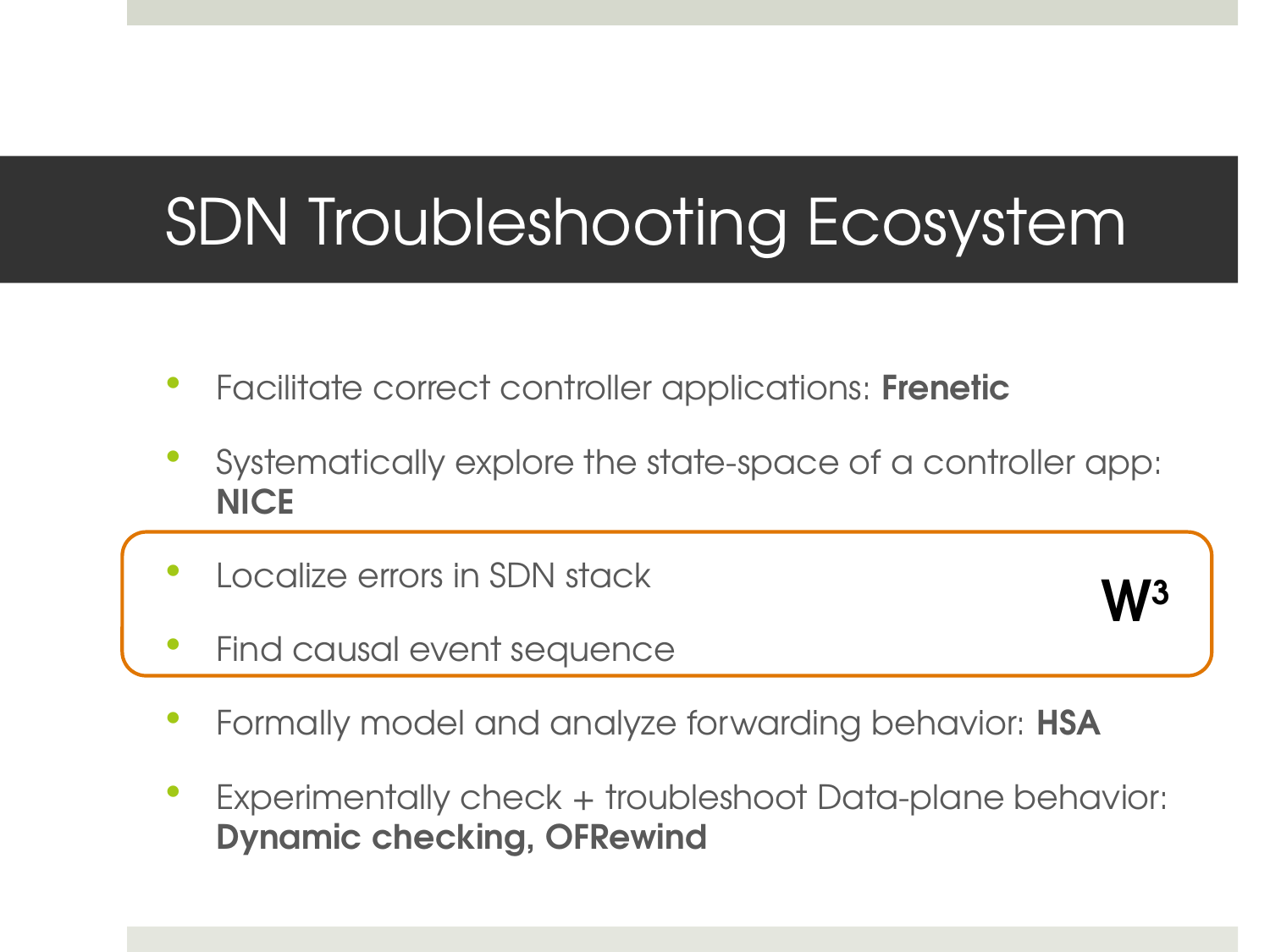

# SDN Troubleshooting Ecosystem
Facilitate correct controller applications: Frenetic
Systematically explore the state-space of a controller app:
NICE
Localize errors in SDN stack
Find causal event sequence
Formally model and analyze forwarding behavior: HSA
Experimentally check + troubleshoot Data-plane behavior: Dynamic checking, OFRewind

W3